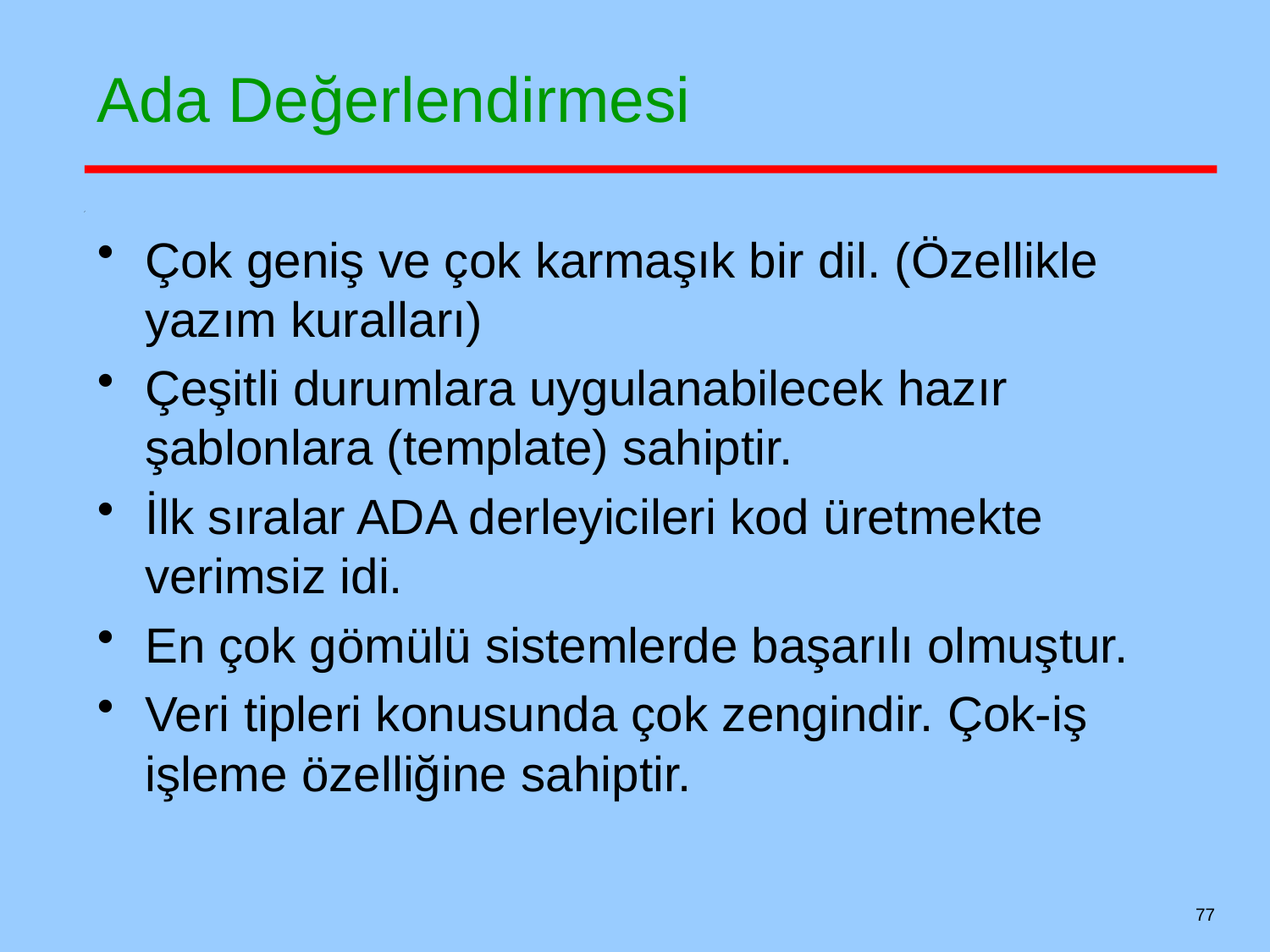

# Ada Değerlendirmesi
Çok geniş ve çok karmaşık bir dil. (Özellikle yazım kuralları)
Çeşitli durumlara uygulanabilecek hazır şablonlara (template) sahiptir.
İlk sıralar ADA derleyicileri kod üretmekte verimsiz idi.
En çok gömülü sistemlerde başarılı olmuştur.
Veri tipleri konusunda çok zengindir. Çok-iş işleme özelliğine sahiptir.

77